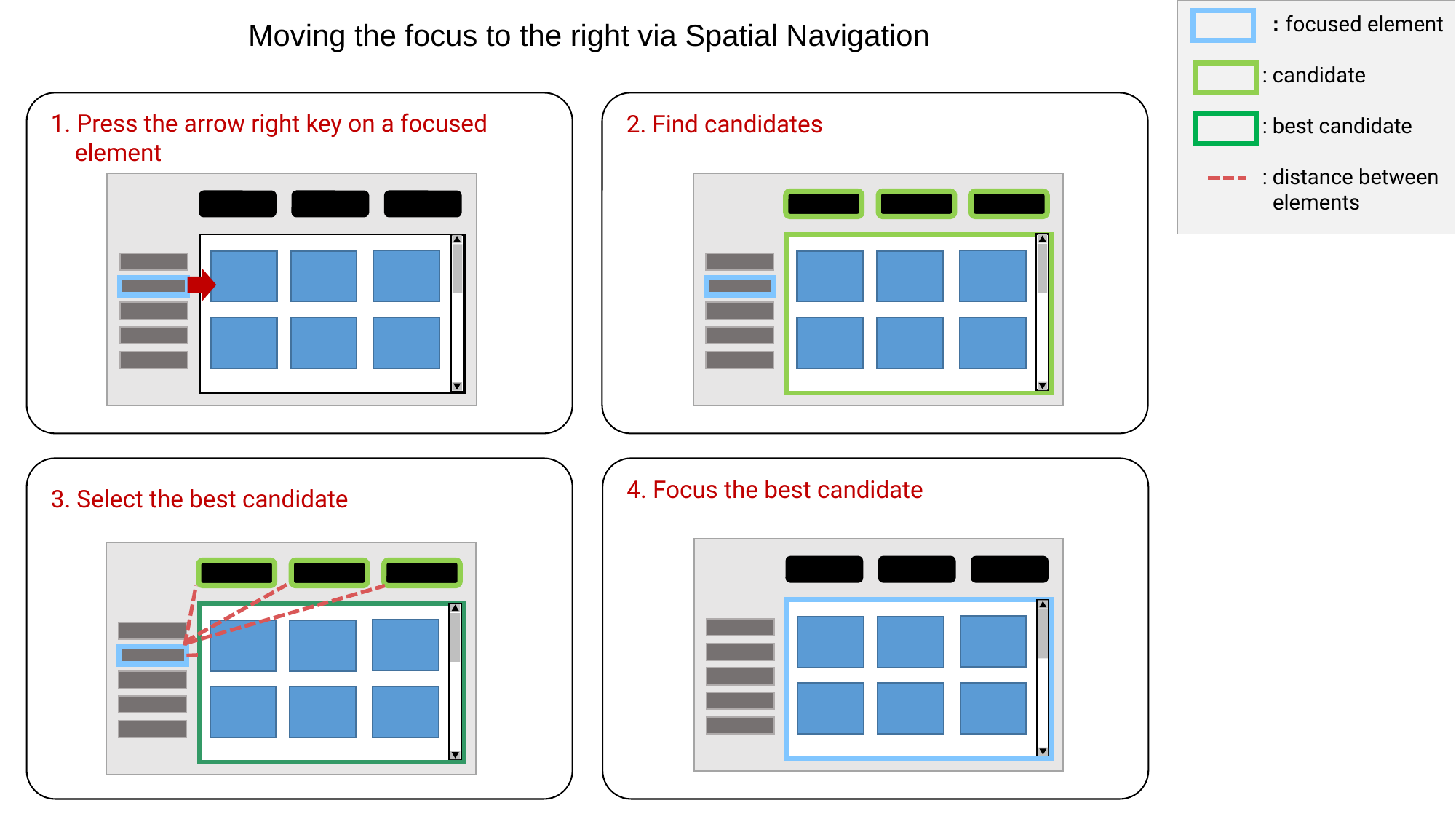

: focused element

              : candidate

              : best candidate

              : distance between
                elements

Moving the focus to the right via Spatial Navigation

1. Press the arrow right key on a focused
    element
2. Find candidates

4. Focus the best candidate
3. Select the best candidate